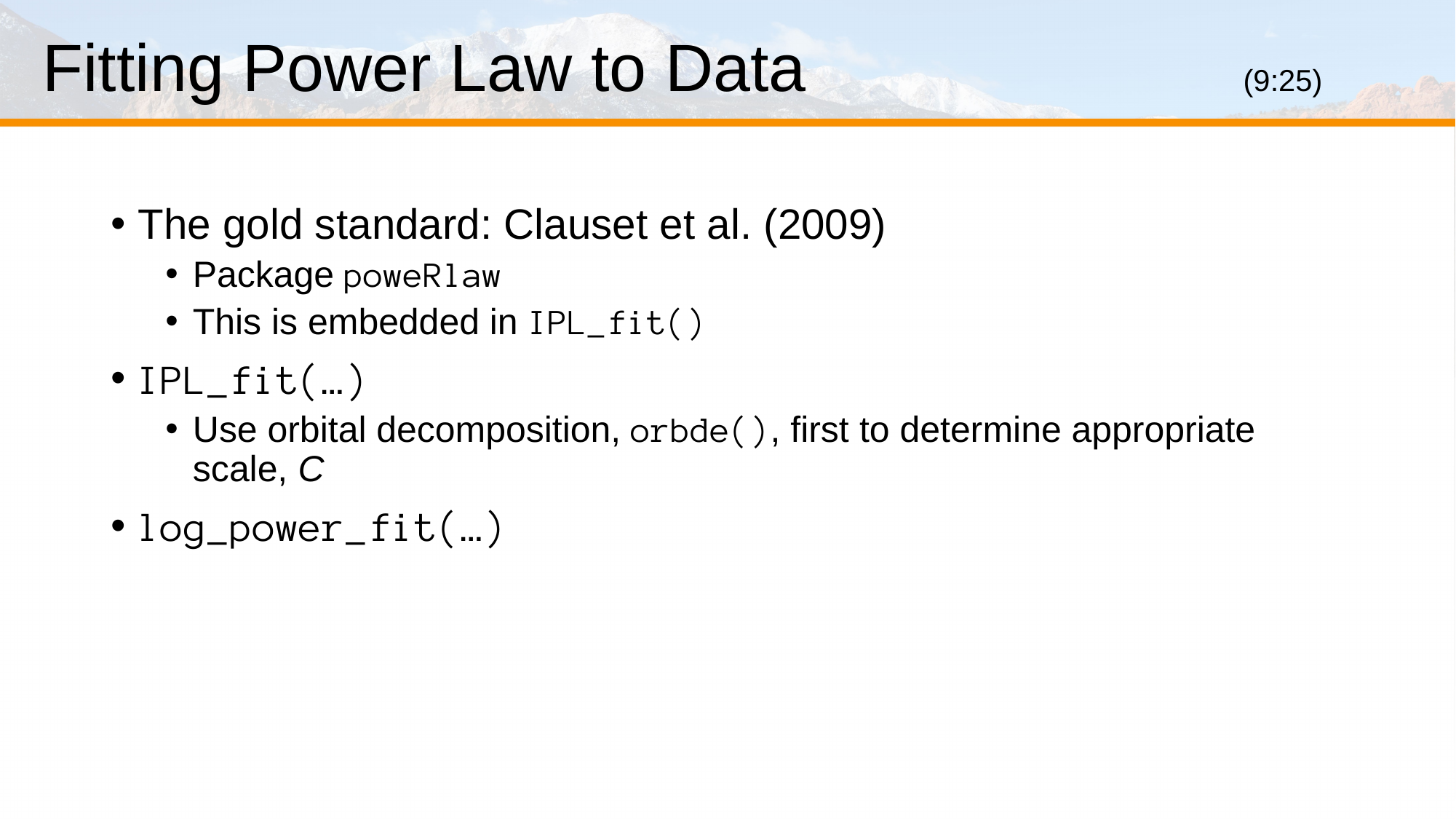

# Fitting Power Law to Data				(9:25)
The gold standard: Clauset et al. (2009)
Package poweRlaw
This is embedded in IPL_fit()
IPL_fit(…)
Use orbital decomposition, orbde(), first to determine appropriate scale, C
log_power_fit(…)